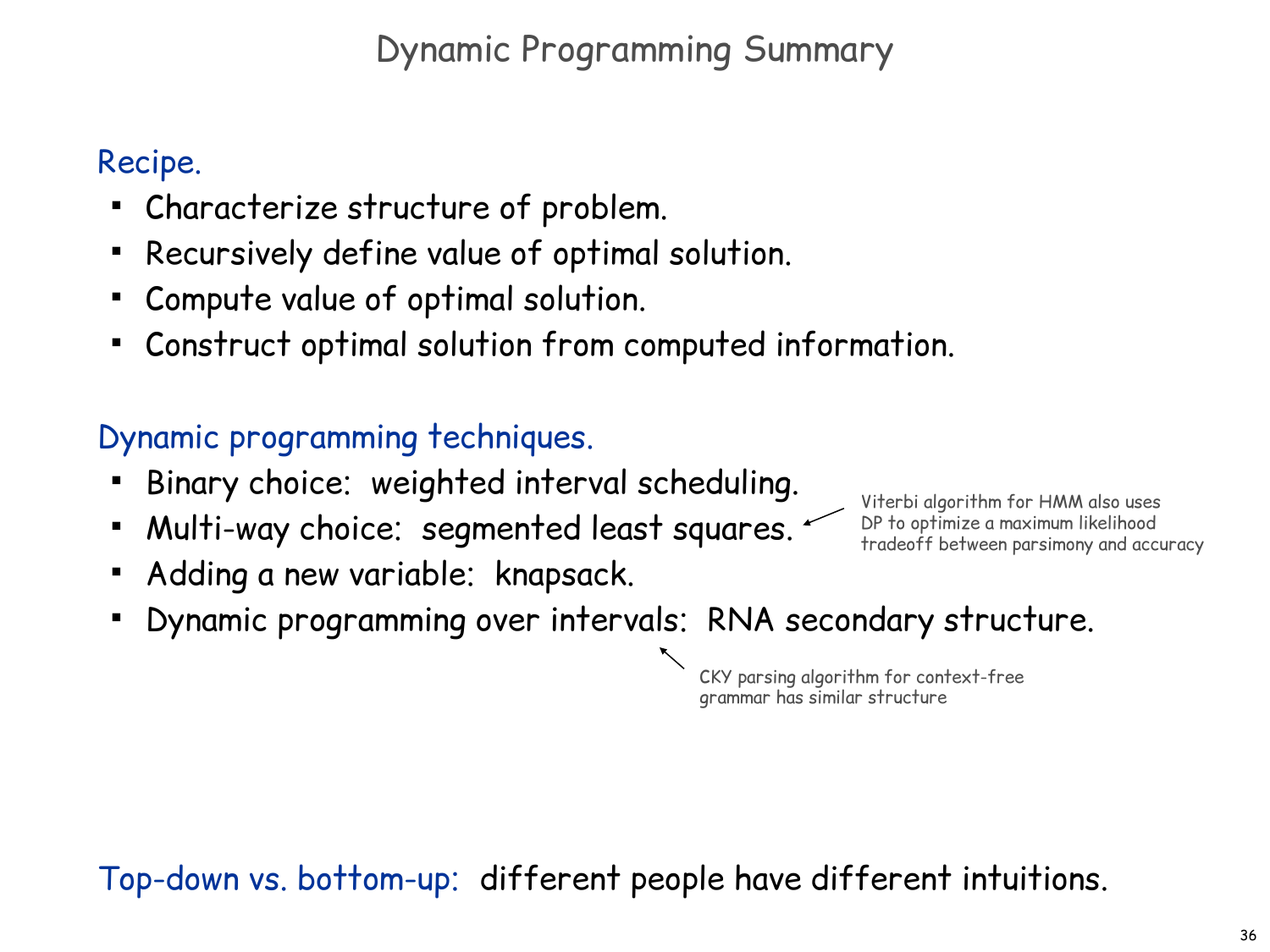

# Dynamic Programming Summary
Recipe.
Characterize structure of problem.
Recursively define value of optimal solution.
Compute value of optimal solution.
Construct optimal solution from computed information.

Dynamic programming techniques.
Binary choice:  weighted interval scheduling.
Multi-way choice:  segmented least squares.
Adding a new variable:  knapsack.
Dynamic programming over intervals:  RNA secondary structure.

Top-down vs. bottom-up:  different people have different intuitions.
Viterbi algorithm for HMM also uses
DP to optimize a maximum likelihood
tradeoff between parsimony and accuracy

CKY parsing algorithm for context-free
grammar has similar structure
36